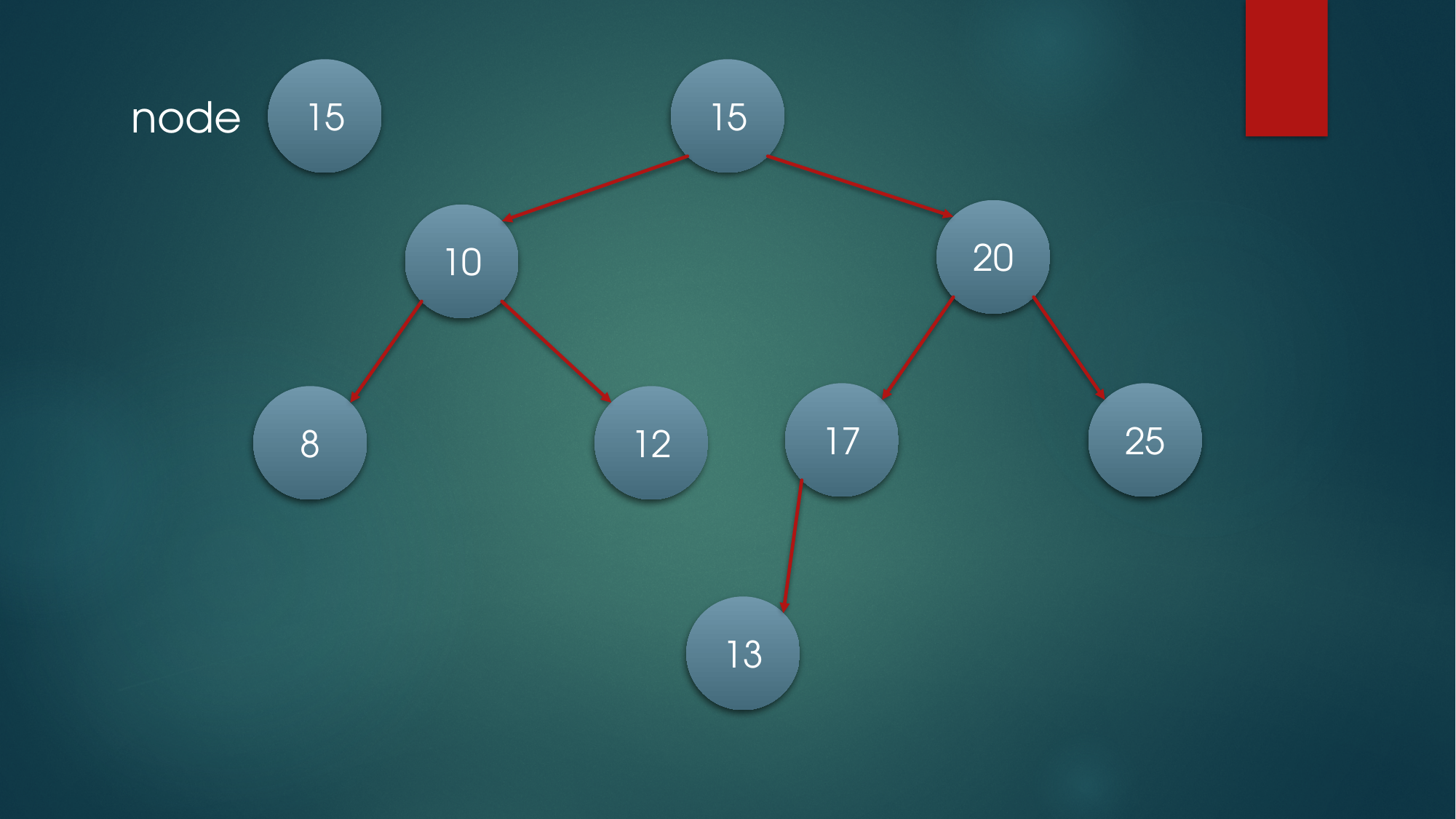

15
node
15
20
10
17
25
8
12
13